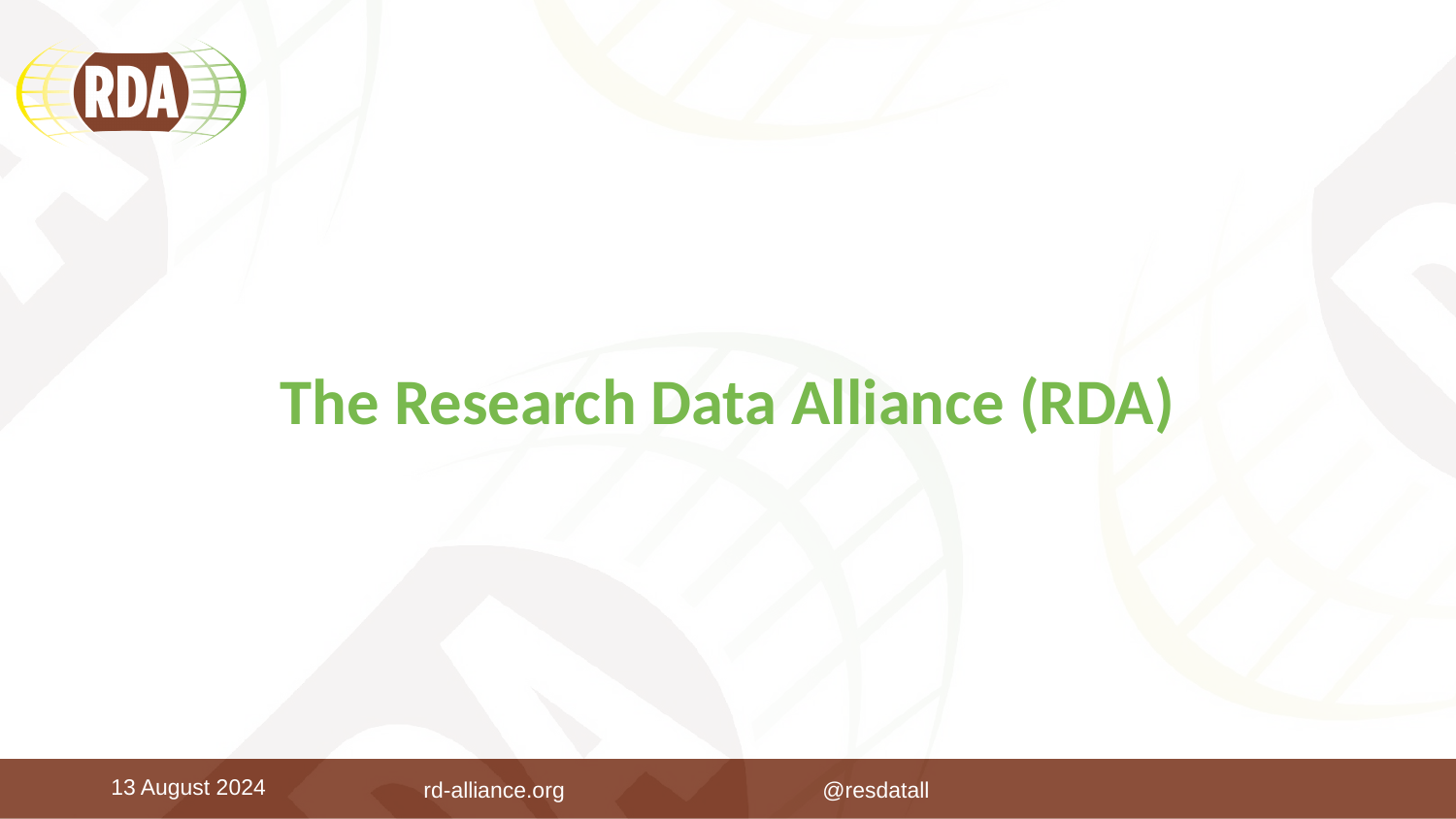

# The Research Data Alliance (RDA)
  rd-alliance.org                                         @resdatall
13 August 2024